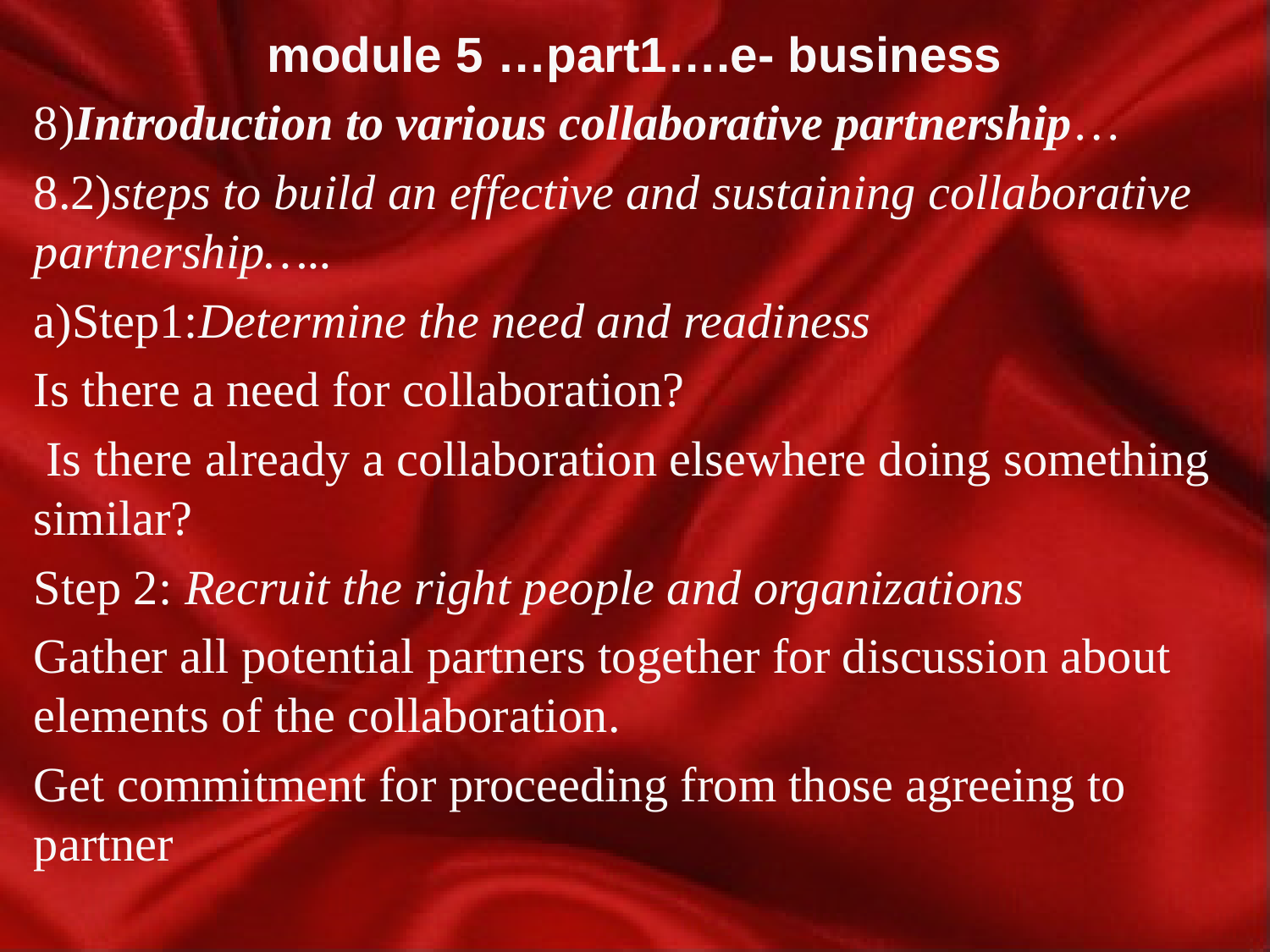

# module 5 …part1….e- business
8)Introduction to various collaborative partnership…
8.2)steps to build an effective and sustaining collaborative partnership…..
a)Step1:Determine the need and readiness
Is there a need for collaboration?
 Is there already a collaboration elsewhere doing something similar?
Step 2: Recruit the right people and organizations
Gather all potential partners together for discussion about elements of the collaboration.
Get commitment for proceeding from those agreeing to partner

Identify the skills and competences needed to manage and support the collaboration